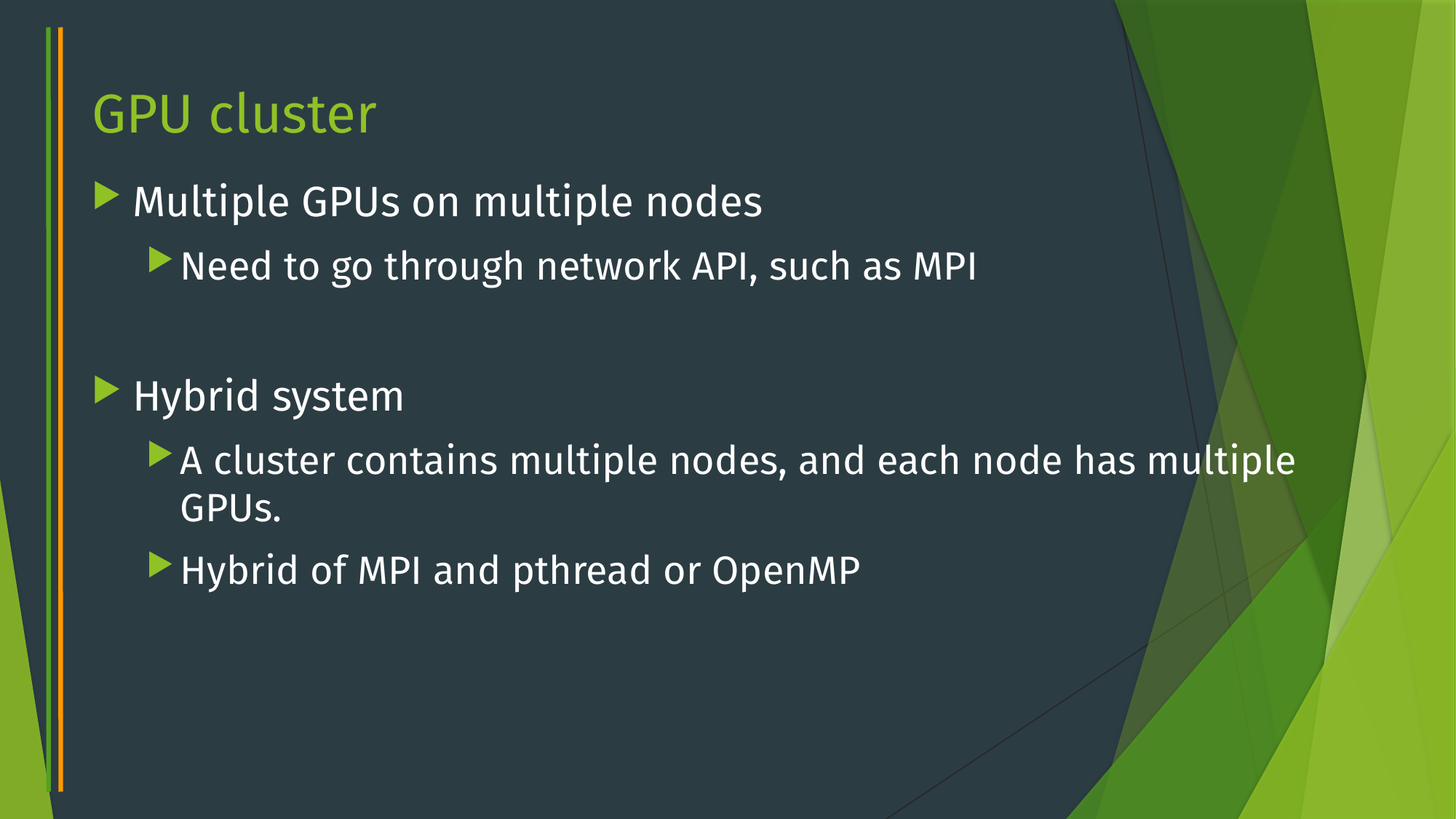

# GPU cluster
Multiple GPUs on multiple nodes
Need to go through network API, such as MPI

Hybrid system
A cluster contains multiple nodes, and each node has multiple GPUs.
Hybrid of MPI and pthread or OpenMP